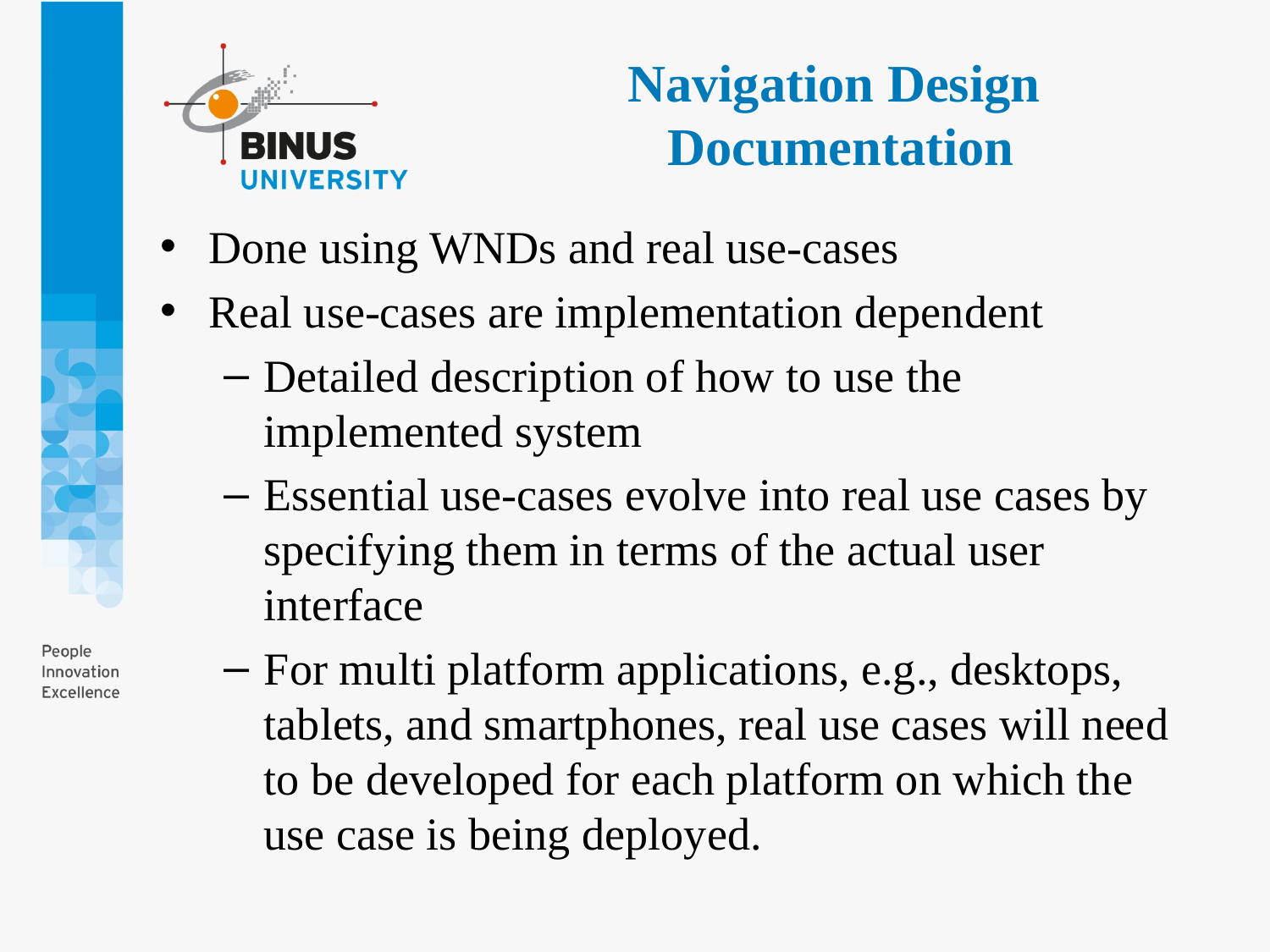

# Navigation Design Documentation
Done using WNDs and real use-cases
Real use-cases are implementation dependent
Detailed description of how to use the implemented system
Essential use-cases evolve into real use cases by specifying them in terms of the actual user interface
For multi platform applications, e.g., desktops, tablets, and smartphones, real use cases will need to be developed for each platform on which the use case is being deployed.